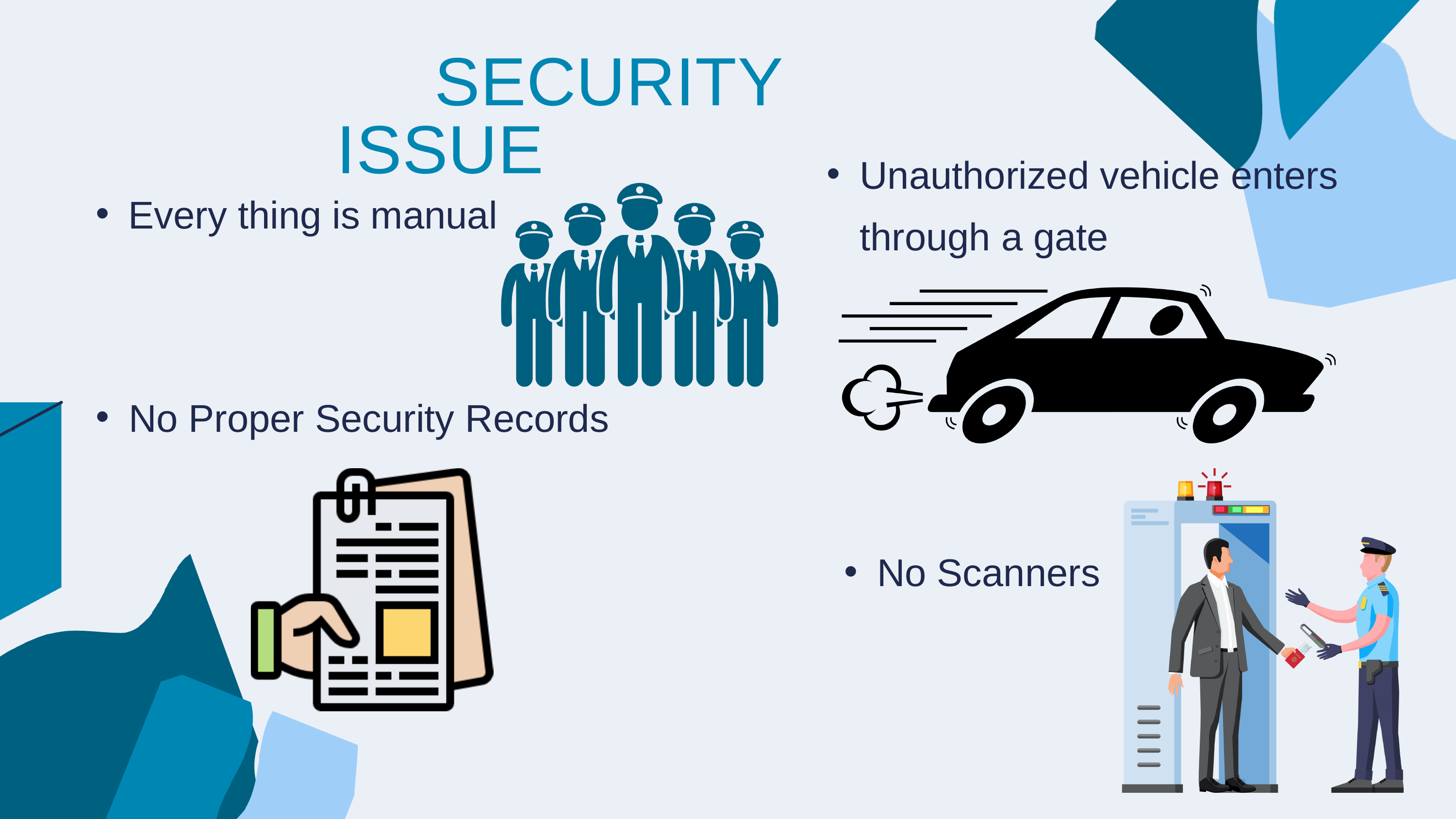

SECURITY ISSUE
Unauthorized vehicle enters through a gate

Every thing is manual

No Proper Security Records

No Scanners